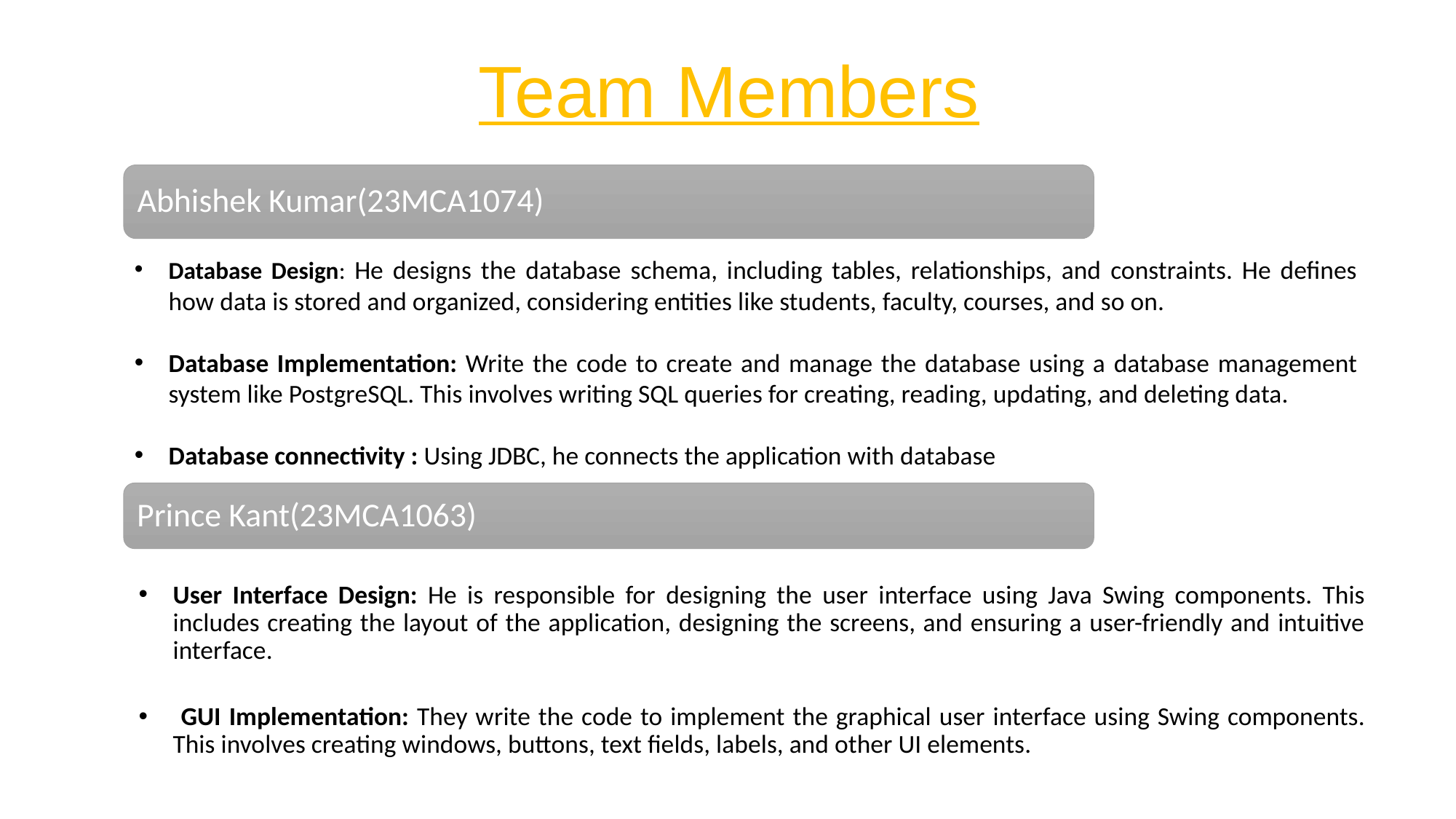

Team Members
Abhishek Kumar(23MCA1074)
Database Design: He designs the database schema, including tables, relationships, and constraints. He defines how data is stored and organized, considering entities like students, faculty, courses, and so on.

Database Implementation: Write the code to create and manage the database using a database management system like PostgreSQL. This involves writing SQL queries for creating, reading, updating, and deleting data.

Database connectivity : Using JDBC, he connects the application with database

Prince Kant(23MCA1063)
User Interface Design: He is responsible for designing the user interface using Java Swing components. This includes creating the layout of the application, designing the screens, and ensuring a user-friendly and intuitive interface.

 GUI Implementation: They write the code to implement the graphical user interface using Swing components. This involves creating windows, buttons, text fields, labels, and other UI elements.